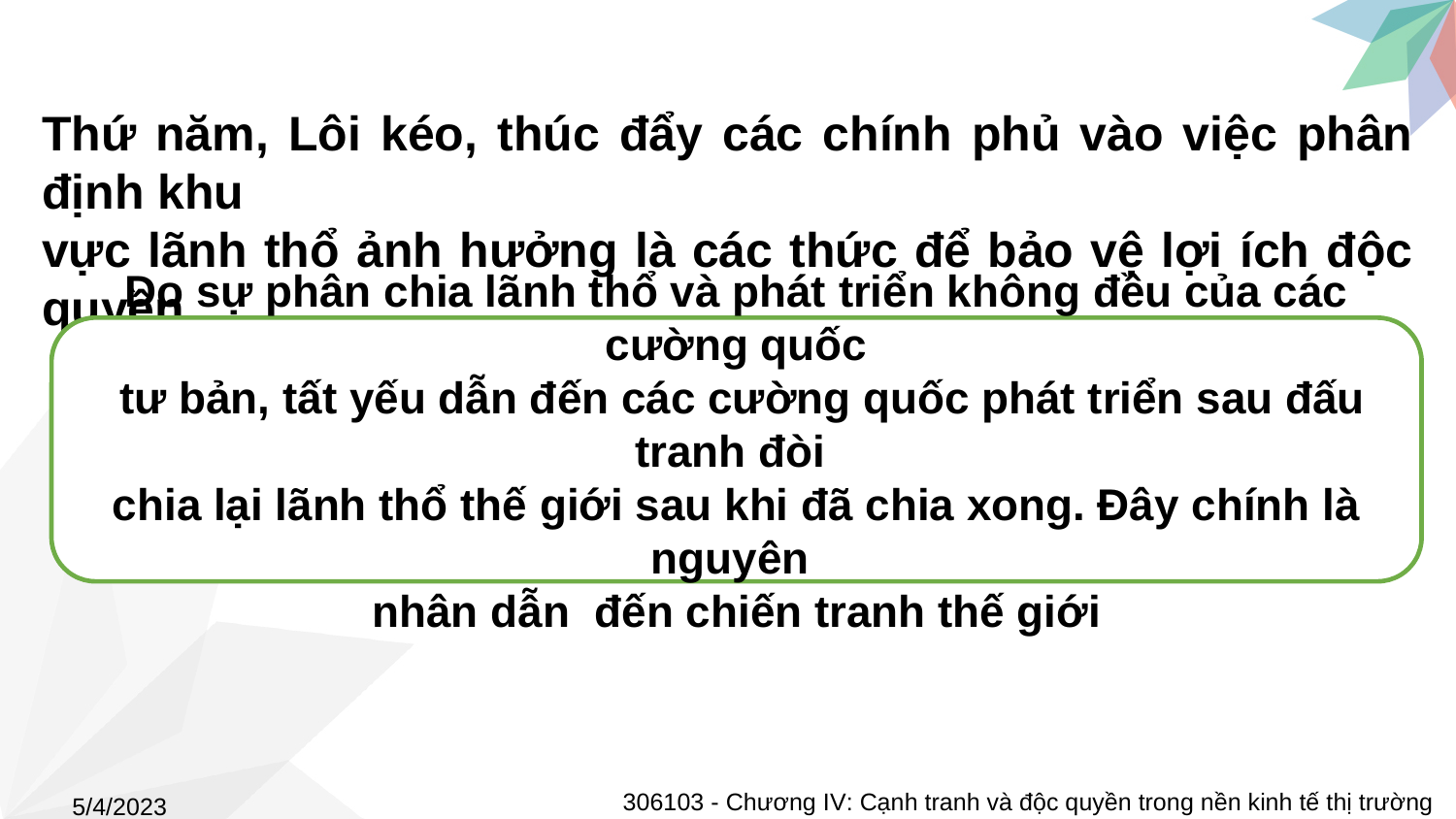

Thứ năm, Lôi kéo, thúc đẩy các chính phủ vào việc phân định khu
vực lãnh thổ ảnh hưởng là các thức để bảo vệ lợi ích độc quyền
Do sự phân chia lãnh thổ và phát triển không đều của các cường quốc
 tư bản, tất yếu dẫn đến các cường quốc phát triển sau đấu tranh đòi
chia lại lãnh thổ thế giới sau khi đã chia xong. Đây chính là nguyên
nhân dẫn  đến chiến tranh thế giới
306103 - Chương IV: Cạnh tranh và độc quyền trong nền kinh tế thị trường
5/4/2023